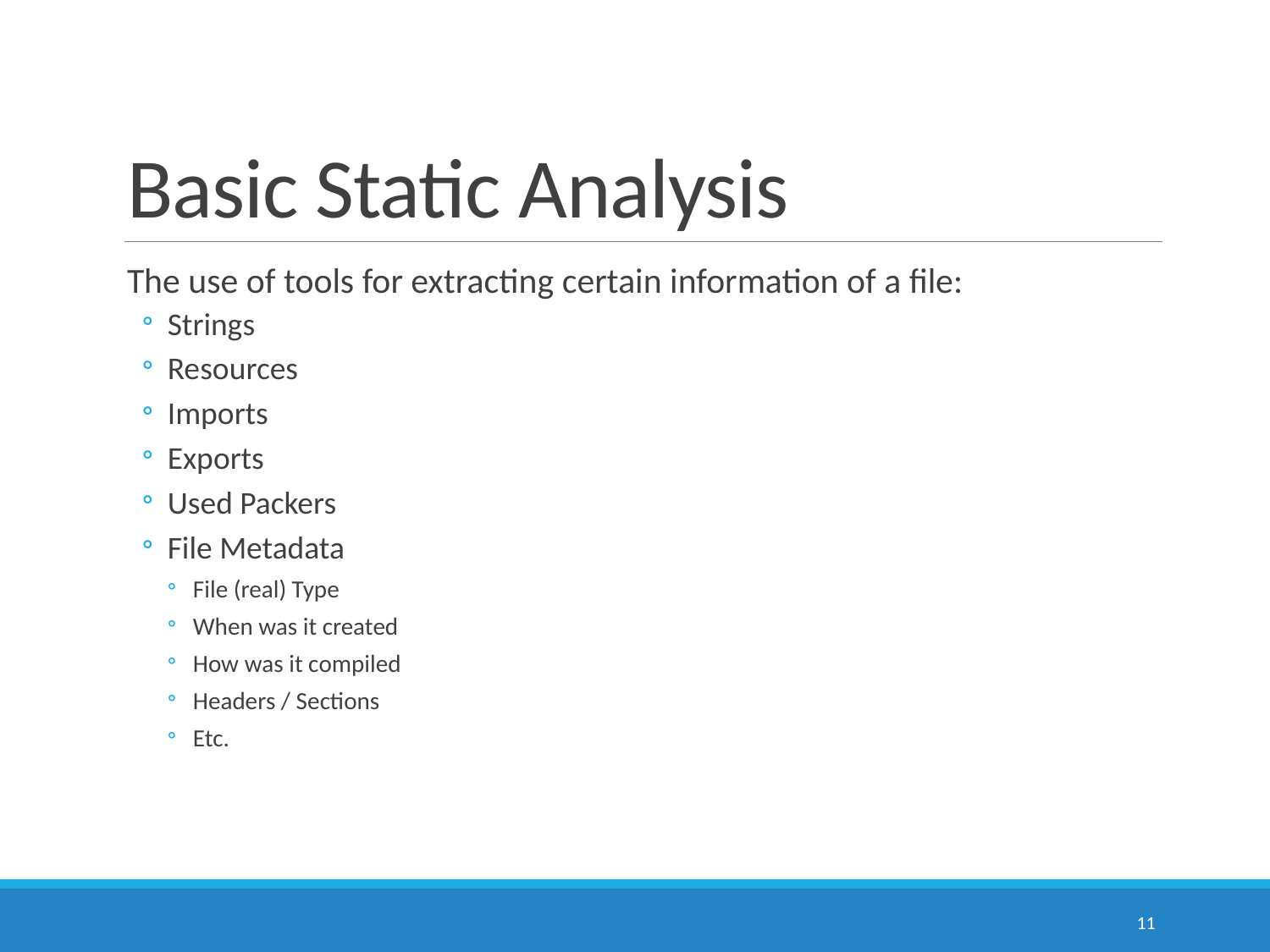

# Basic Static Analysis
The use of tools for extracting certain information of a file:
Strings
Resources
Imports
Exports
Used Packers
File Metadata
File (real) Type
When was it created
How was it compiled
Headers / Sections
Etc.

11